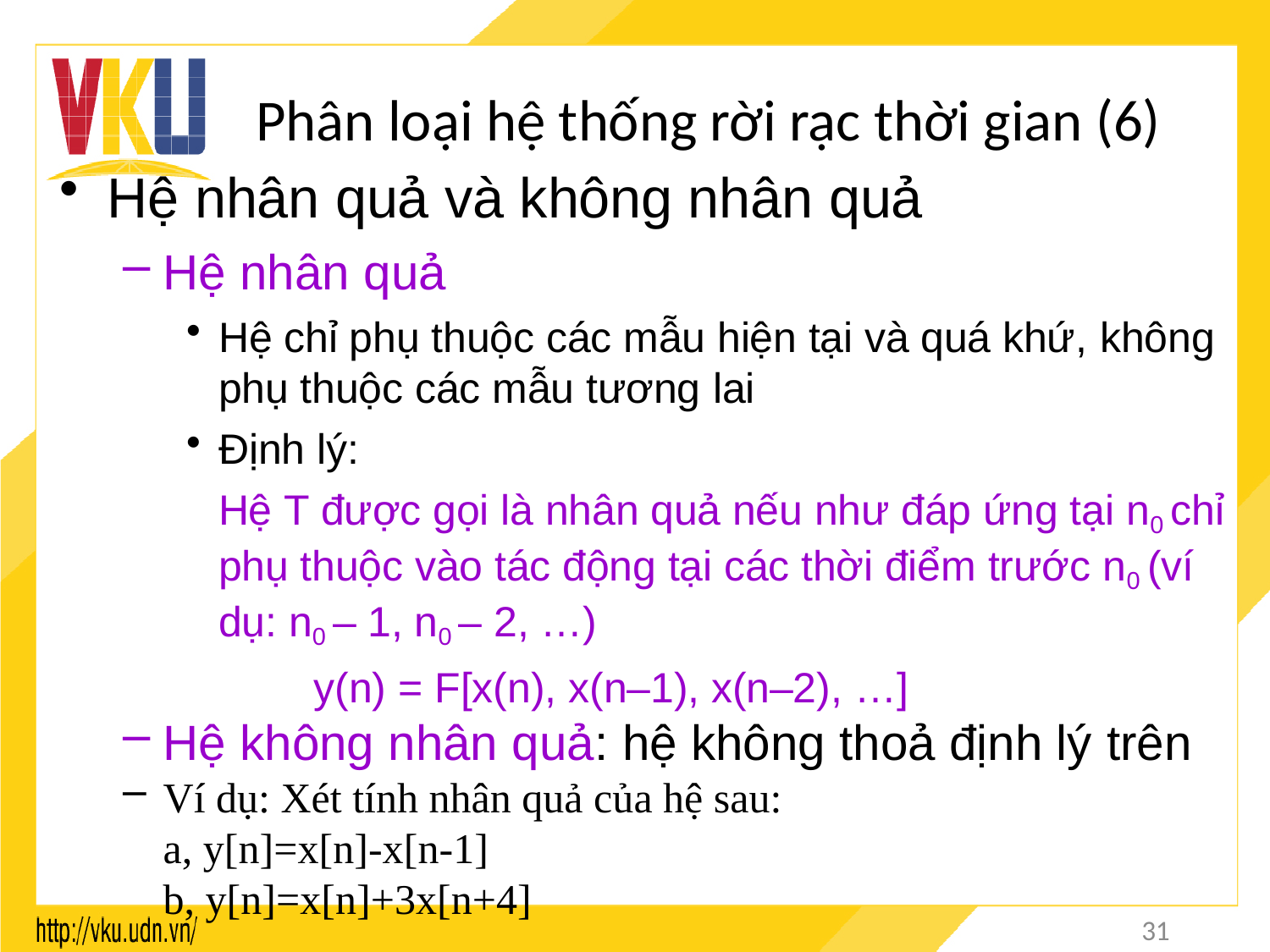

# Phân loại hệ thống rời rạc thời gian (6)
Hệ nhân quả và không nhân quả
Hệ nhân quả
Hệ chỉ phụ thuộc các mẫu hiện tại và quá khứ, không
phụ thuộc các mẫu tương lai
Định lý:
Hệ T được gọi là nhân quả nếu như đáp ứng tại n0 chỉ  phụ thuộc vào tác động tại các thời điểm trước n0 (ví  dụ: n0 – 1, n0 – 2, …)
y(n) = F[x(n), x(n–1), x(n–2), …]
Hệ không nhân quả: hệ không thoả định lý trên
Ví dụ: Xét tính nhân quả của hệ sau:
	a, y[n]=x[n]-x[n-1]
	b, y[n]=x[n]+3x[n+4]

31